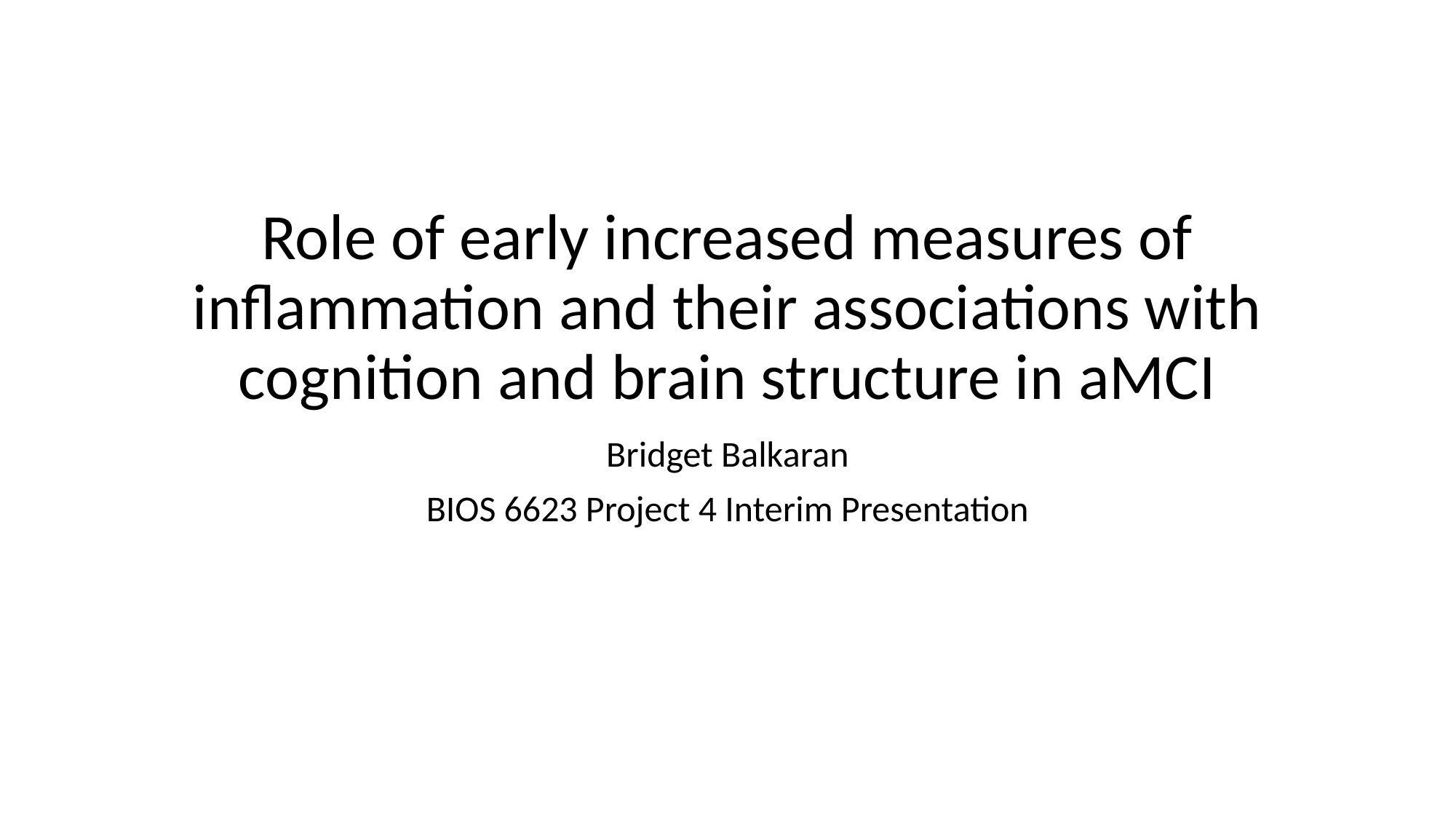

# Role of early increased measures of inflammation and their associations with cognition and brain structure in aMCI
Bridget Balkaran
BIOS 6623 Project 4 Interim Presentation